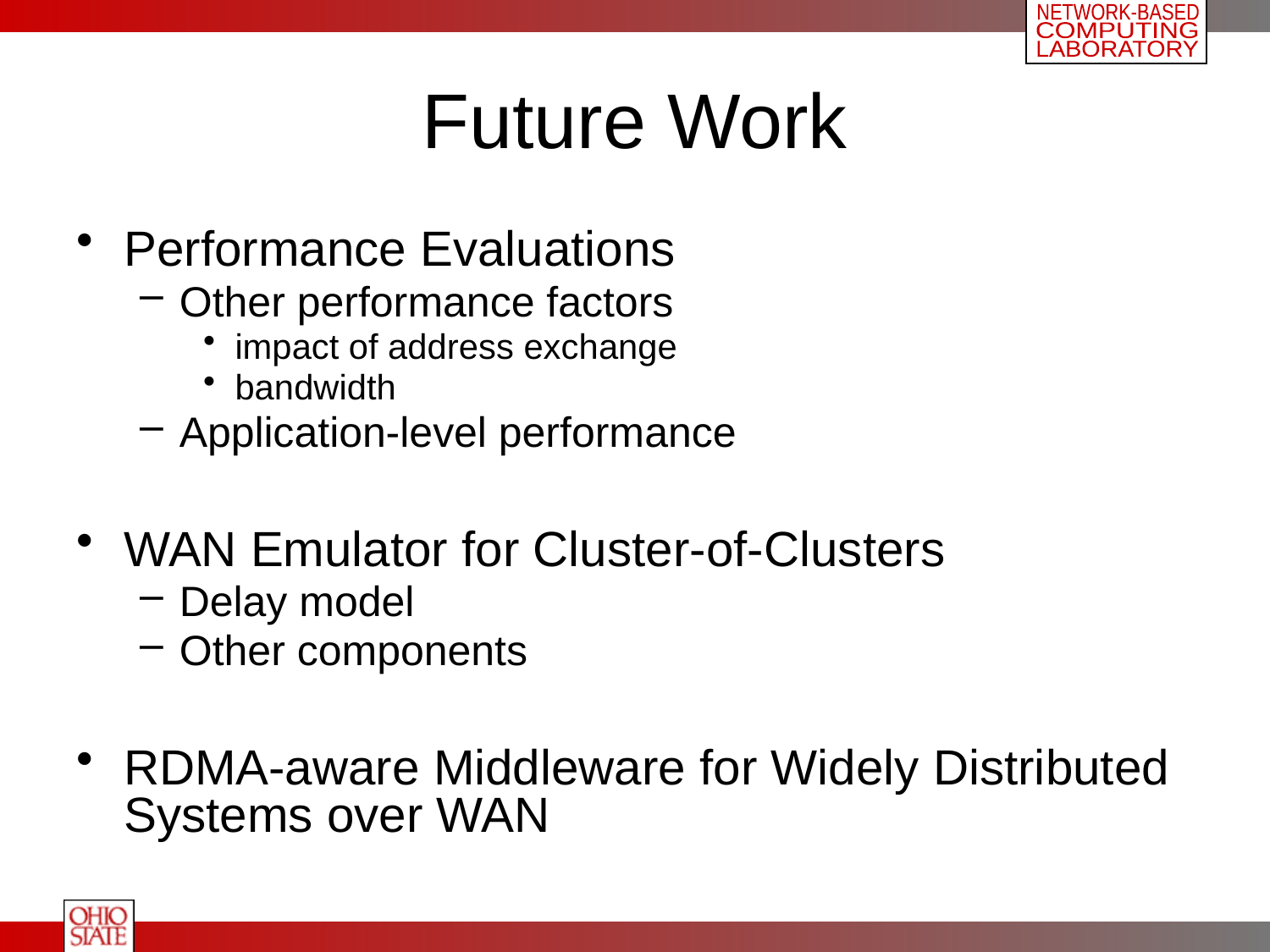

# Future Work
Performance Evaluations
Other performance factors
impact of address exchange
bandwidth
Application-level performance

WAN Emulator for Cluster-of-Clusters
Delay model
Other components

RDMA-aware Middleware for Widely Distributed Systems over WAN